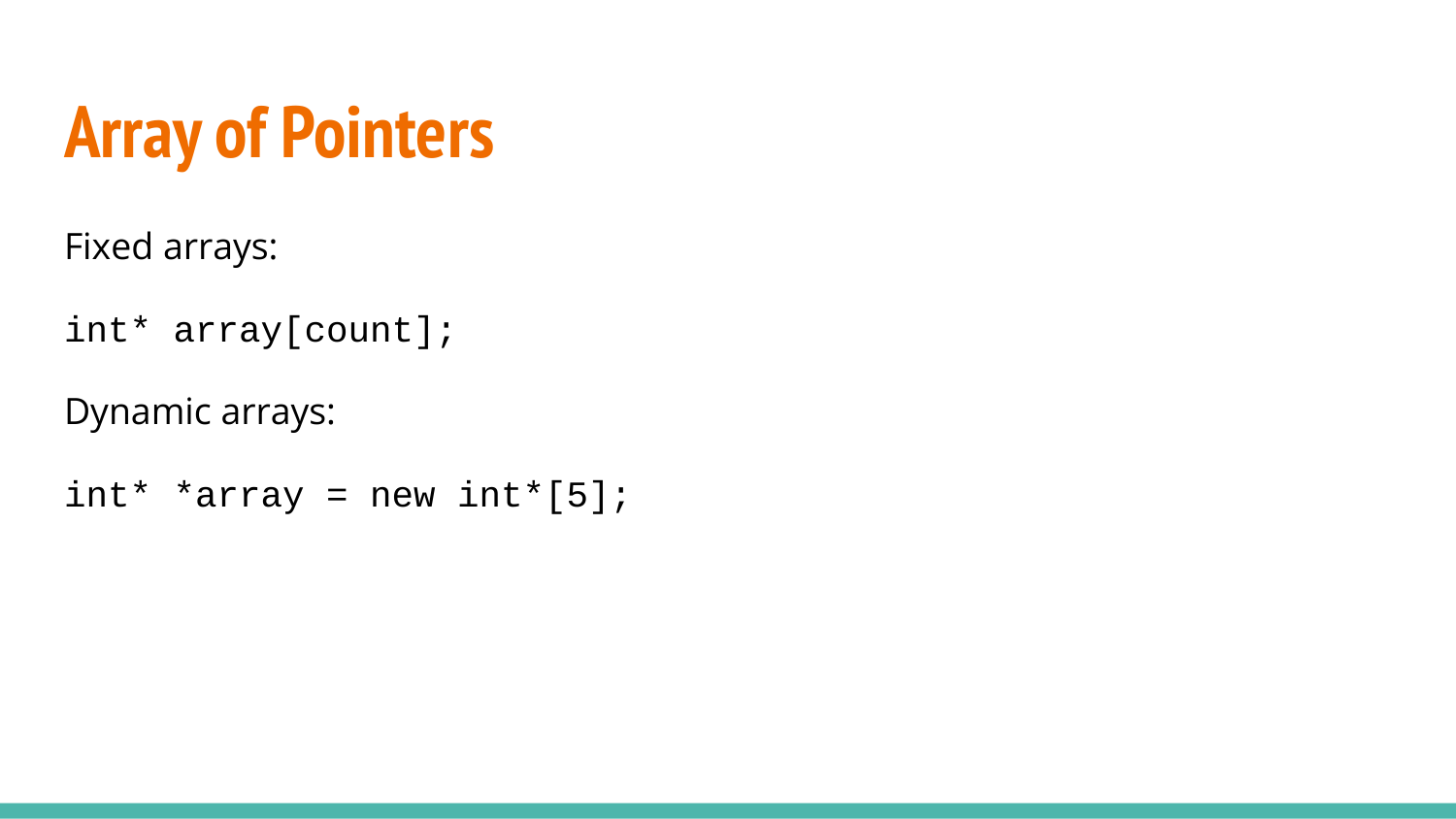

# Array of Pointers
Fixed arrays:
int* array[count];
Dynamic arrays:
int* *array = new int*[5];